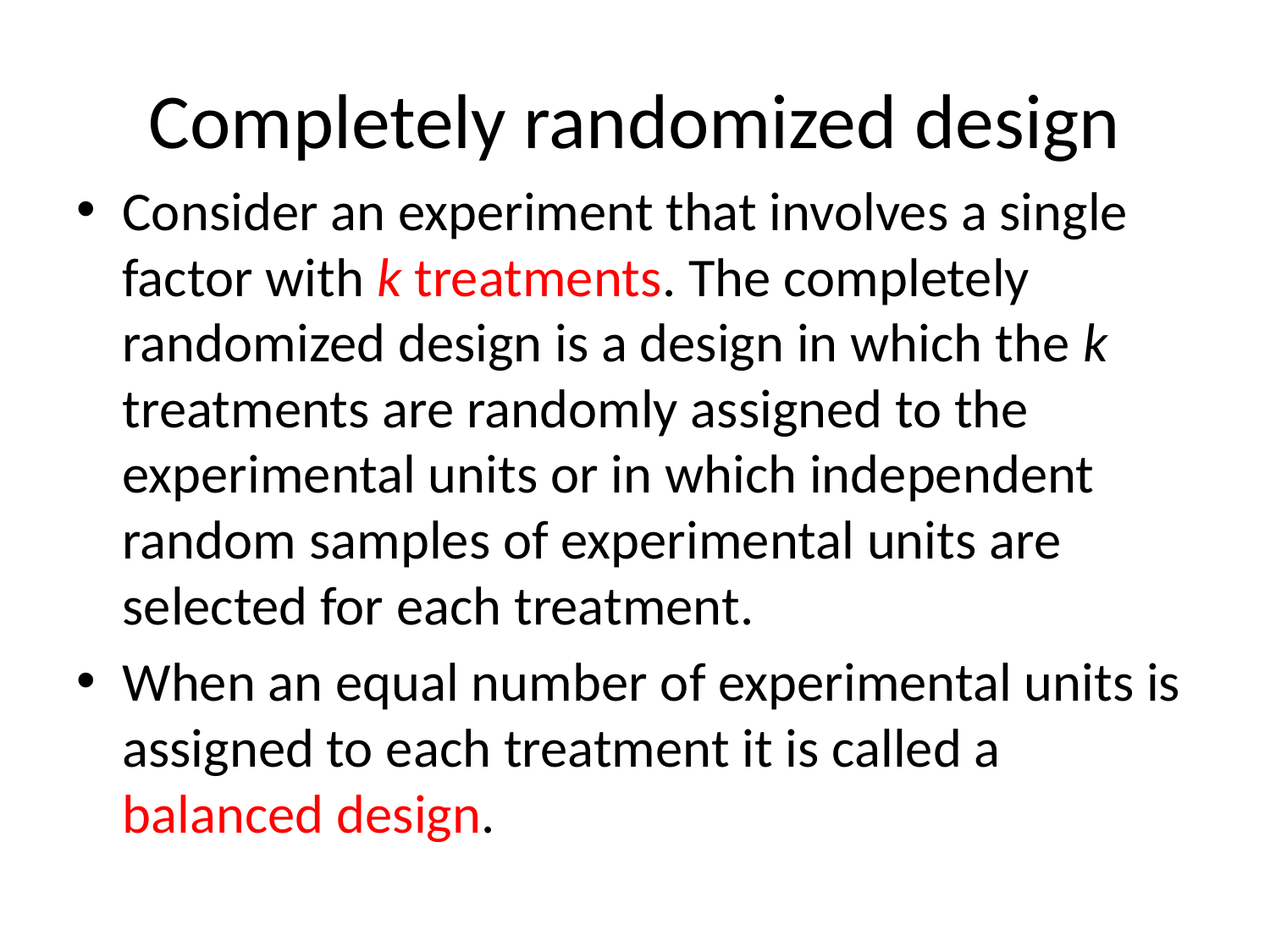

# Completely randomized design
Consider an experiment that involves a single factor with k treatments. The completely randomized design is a design in which the k treatments are randomly assigned to the experimental units or in which independent random samples of experimental units are selected for each treatment.
When an equal number of experimental units is assigned to each treatment it is called a balanced design.